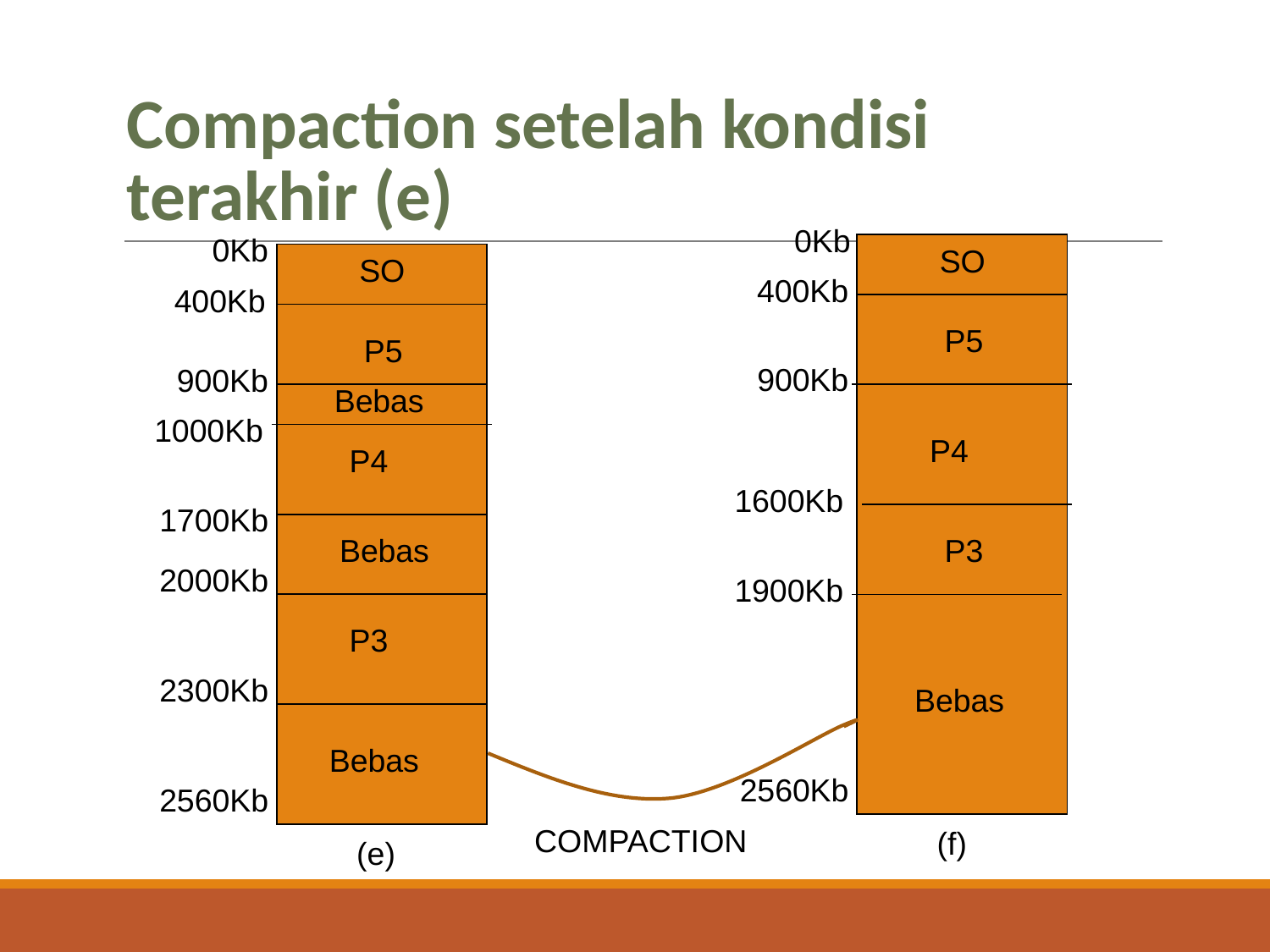

# Compaction setelah kondisi terakhir (e)
0Kb
0Kb

SO

SO
400Kb
400Kb
P5
P5
900Kb
900Kb
Bebas
1000Kb
P4
P4
1600Kb
1700Kb
P3
Bebas
2000Kb
1900Kb
P3
2300Kb
Bebas

Bebas
2560Kb
2560Kb
COMPACTION
(f)
(e)